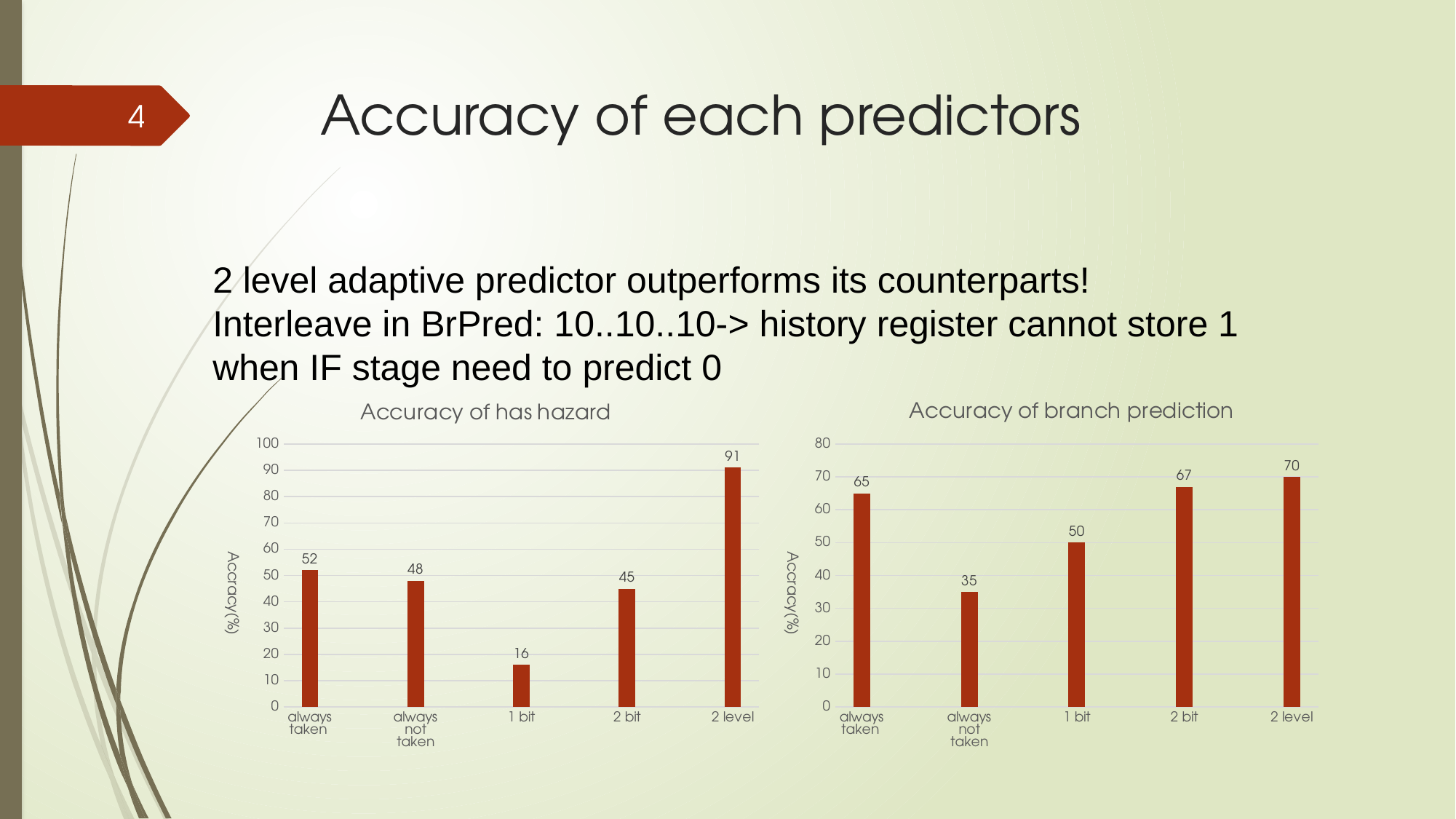

# Accuracy of each predictors
4
2 level adaptive predictor outperforms its counterparts!
Interleave in BrPred: 10..10..10-> history register cannot store 1 when IF stage need to predict 0

### Chart: Accuracy of has hazard

| Category |  |
|---|---|
| always taken  | 52.0 |
|  | None |
| always not taken | 48.0 |
|  | None |
| 1 bit | 16.0 |
|  | None |
| 2 bit | 45.0 |
|  | None |
| 2 level | 91.0 |

### Chart: Accuracy of branch prediction

| Category |  |
|---|---|
| always taken  | 65.0 |
|  | None |
| always not taken | 35.0 |
|  | None |
| 1 bit | 50.0 |
|  | None |
| 2 bit | 67.0 |
|  | None |
| 2 level | 70.0 |